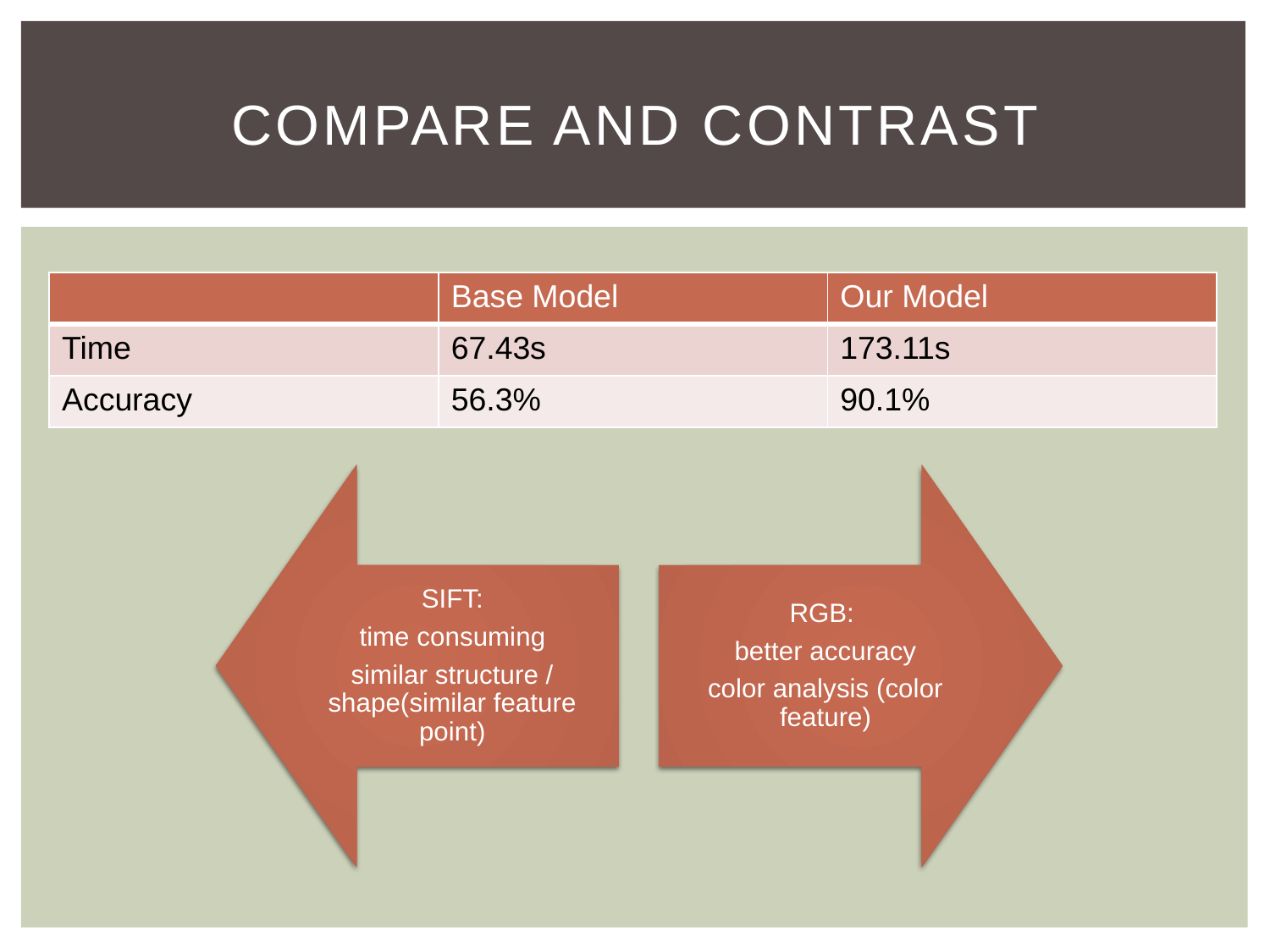

# Compare and Contrast
|  | Base Model | Our Model |
| --- | --- | --- |
| Time | 67.43s | 173.11s |
| Accuracy | 56.3% | 90.1% |
SIFT:
time consuming
similar structure / shape(similar feature point)
RGB:
better accuracy
color analysis (color feature)